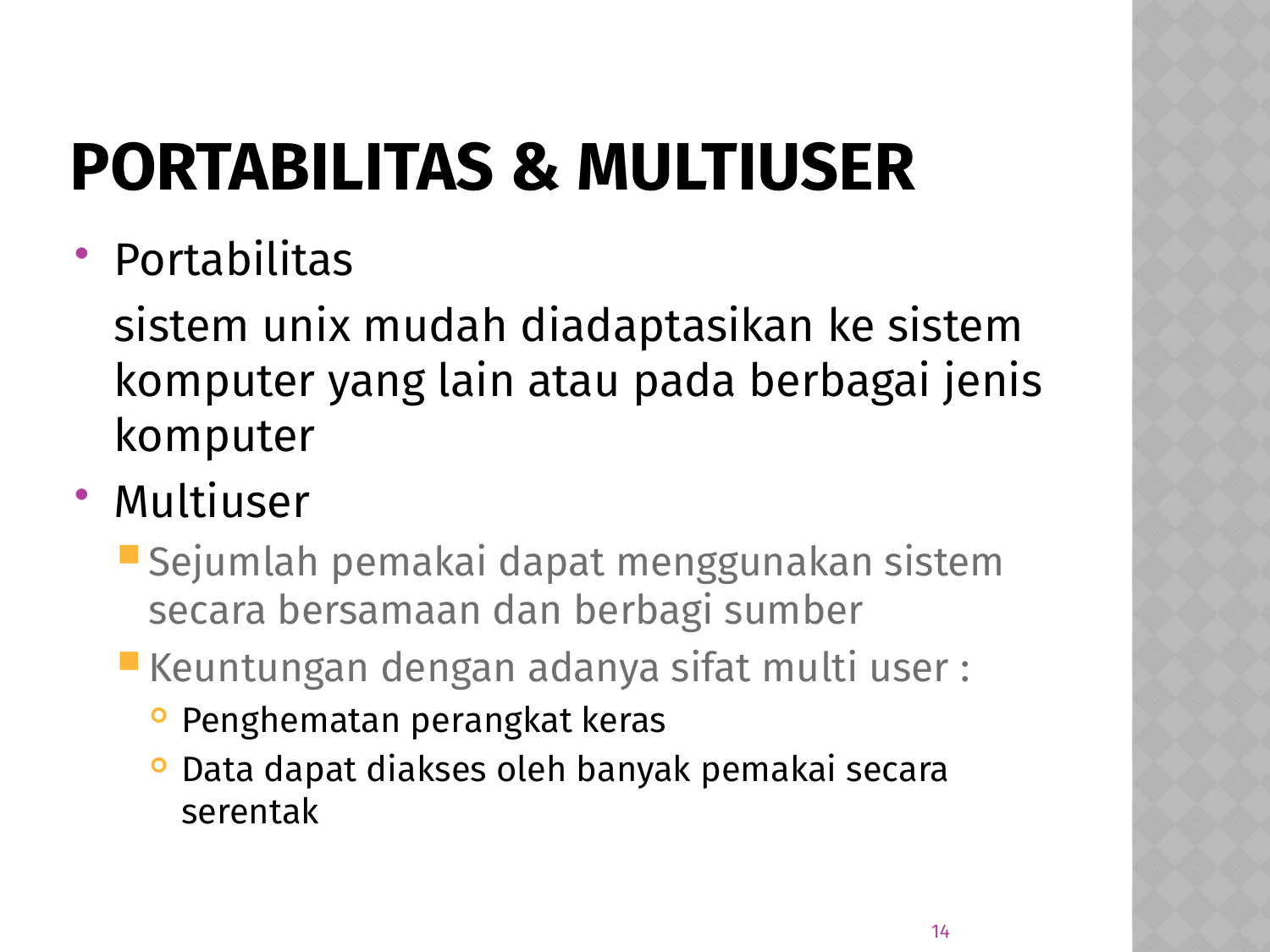

# Portabilitas & Multiuser
Portabilitas
	sistem unix mudah diadaptasikan ke sistem komputer yang lain atau pada berbagai jenis komputer
Multiuser
Sejumlah pemakai dapat menggunakan sistem secara bersamaan dan berbagi sumber
Keuntungan dengan adanya sifat multi user :
Penghematan perangkat keras
Data dapat diakses oleh banyak pemakai secara serentak
14